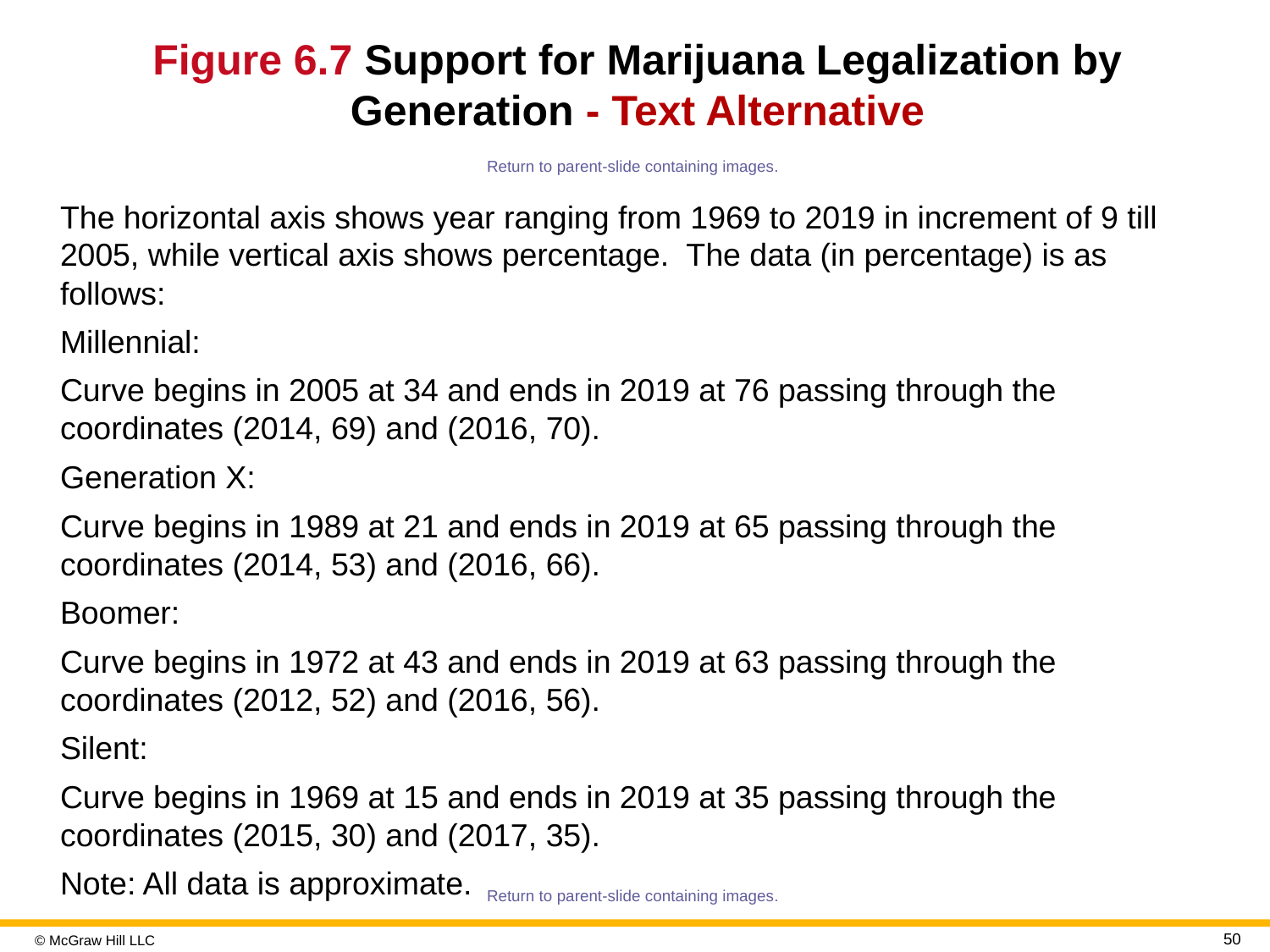

# Figure 6.7 Support for Marijuana Legalization by Generation - Text Alternative
Return to parent-slide containing images.
The horizontal axis shows year ranging from 1969 to 2019 in increment of 9 till 2005, while vertical axis shows percentage.  The data (in percentage) is as follows:
Millennial:
Curve begins in 2005 at 34 and ends in 2019 at 76 passing through the coordinates (2014, 69) and (2016, 70).
Generation X:
Curve begins in 1989 at 21 and ends in 2019 at 65 passing through the coordinates (2014, 53) and (2016, 66).
Boomer:
Curve begins in 1972 at 43 and ends in 2019 at 63 passing through the coordinates (2012, 52) and (2016, 56).
Silent:
Curve begins in 1969 at 15 and ends in 2019 at 35 passing through the coordinates (2015, 30) and (2017, 35).
Note: All data is approximate.
Return to parent-slide containing images.
50